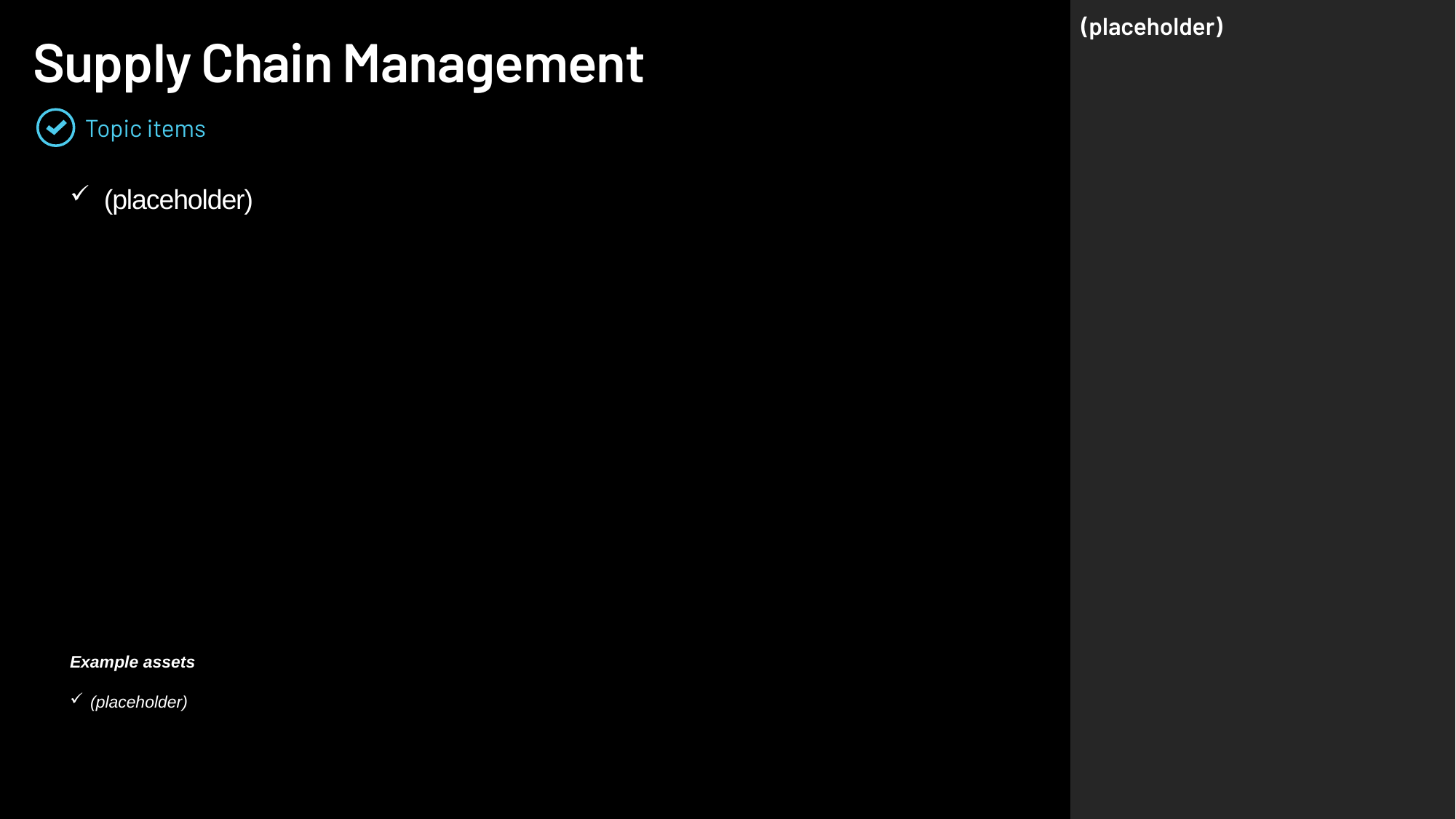

(placeholder)
Supply Chain Management
Topic items
(placeholder)

Example assets
(placeholder)